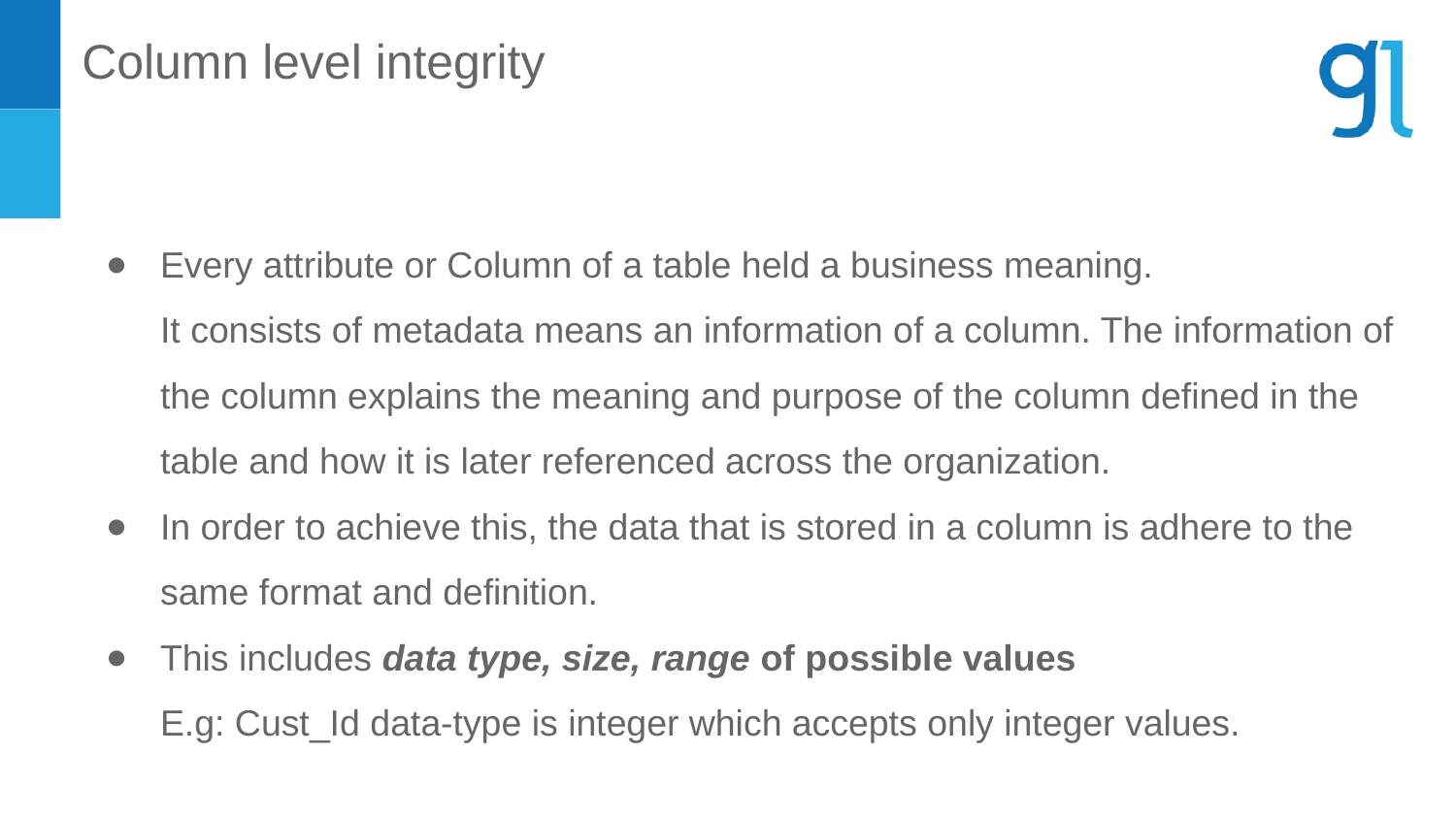

Column level integrity

Every attribute or Column of a table held a business meaning.
It consists of metadata means an information of a column. The information of the column explains the meaning and purpose of the column defined in the table and how it is later referenced across the organization.
In order to achieve this, the data that is stored in a column is adhere to the same format and definition.
This includes data type, size, range of possible values
E.g: Cust_Id data-type is integer which accepts only integer values.